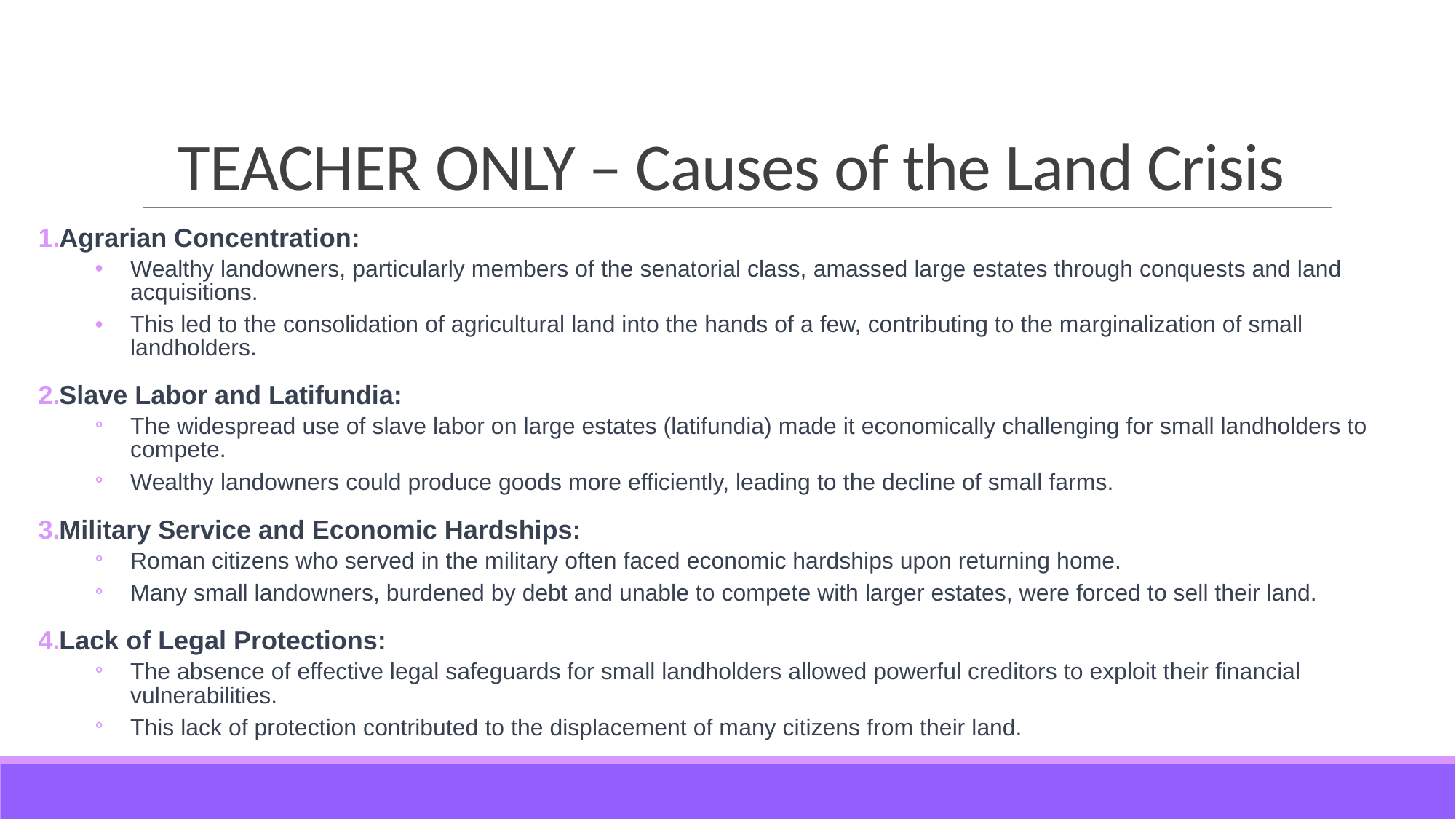

# TEACHER ONLY – Causes of the Land Crisis
Agrarian Concentration:
Wealthy landowners, particularly members of the senatorial class, amassed large estates through conquests and land acquisitions.
This led to the consolidation of agricultural land into the hands of a few, contributing to the marginalization of small landholders.
Slave Labor and Latifundia:
The widespread use of slave labor on large estates (latifundia) made it economically challenging for small landholders to compete.
Wealthy landowners could produce goods more efficiently, leading to the decline of small farms.
Military Service and Economic Hardships:
Roman citizens who served in the military often faced economic hardships upon returning home.
Many small landowners, burdened by debt and unable to compete with larger estates, were forced to sell their land.
Lack of Legal Protections:
The absence of effective legal safeguards for small landholders allowed powerful creditors to exploit their financial vulnerabilities.
This lack of protection contributed to the displacement of many citizens from their land.